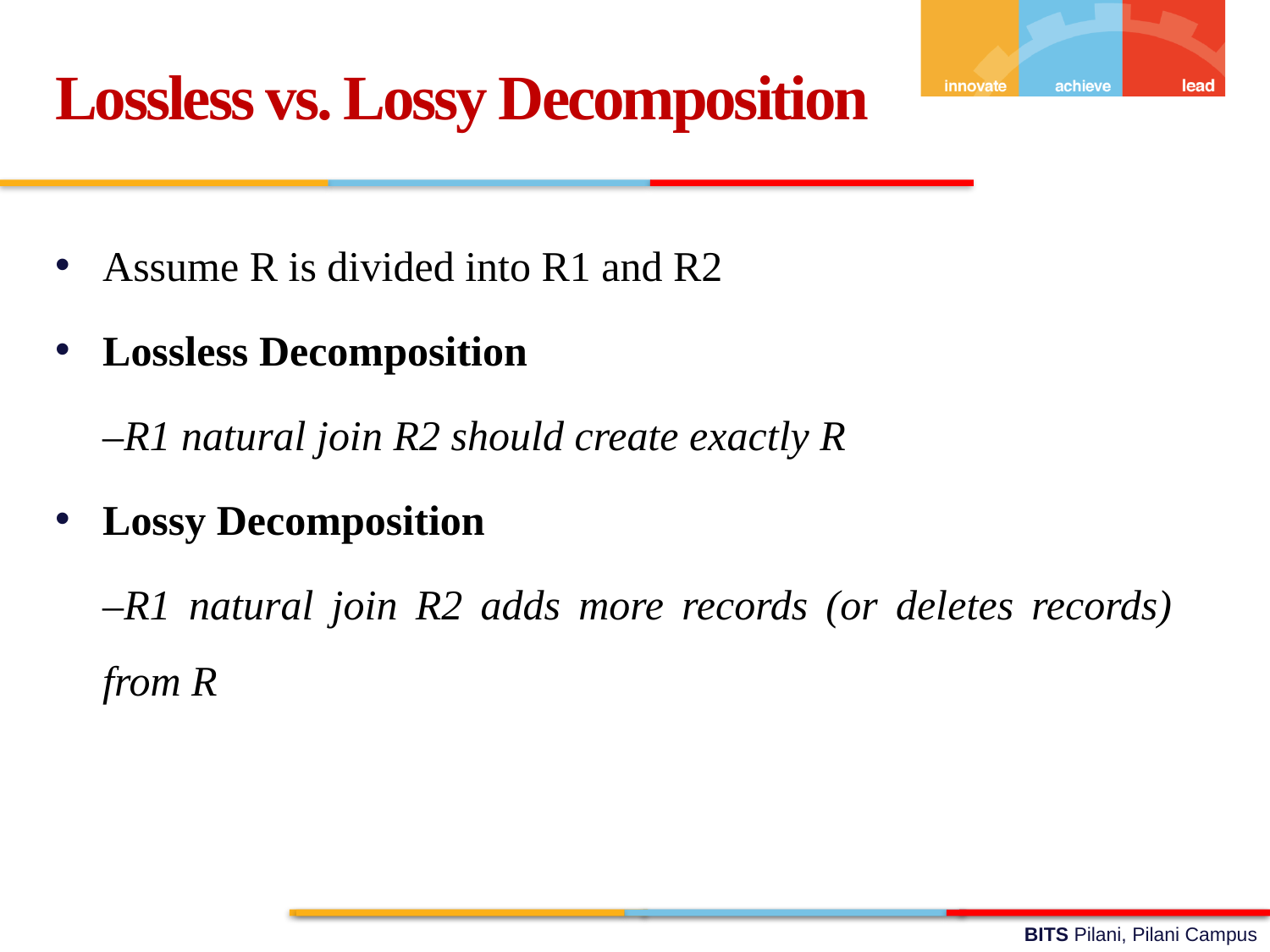

Lossless vs. Lossy Decomposition
Assume R is divided into R1 and R2
Lossless Decomposition
	–R1 natural join R2 should create exactly R
Lossy Decomposition
	–R1 natural join R2 adds more records (or deletes records) from R